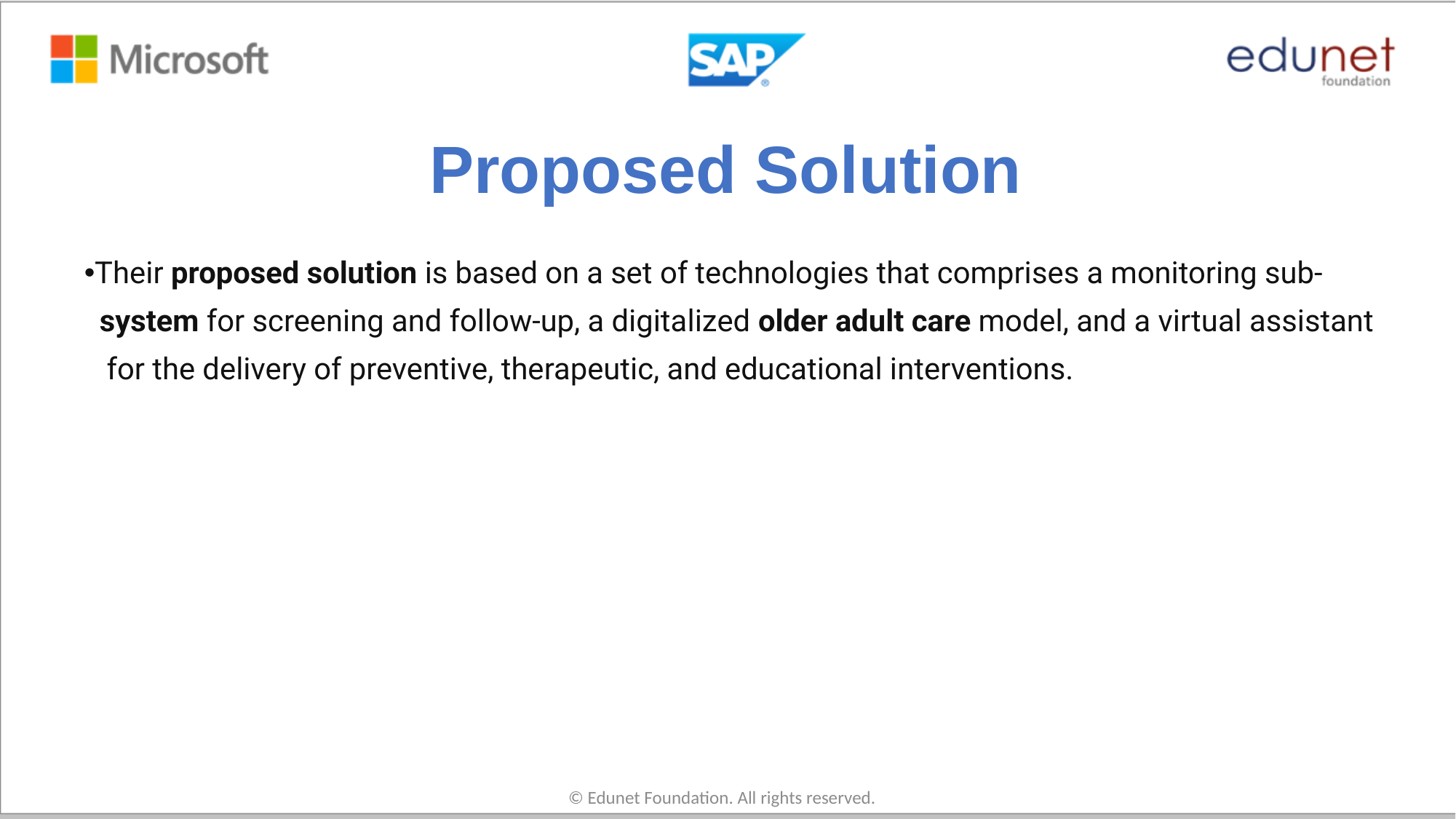

# Proposed Solution
Their proposed solution is based on a set of technologies that comprises a monitoring sub-
  system for screening and follow-up, a digitalized older adult care model, and a virtual assistant
   for the delivery of preventive, therapeutic, and educational interventions.
© Edunet Foundation. All rights reserved.